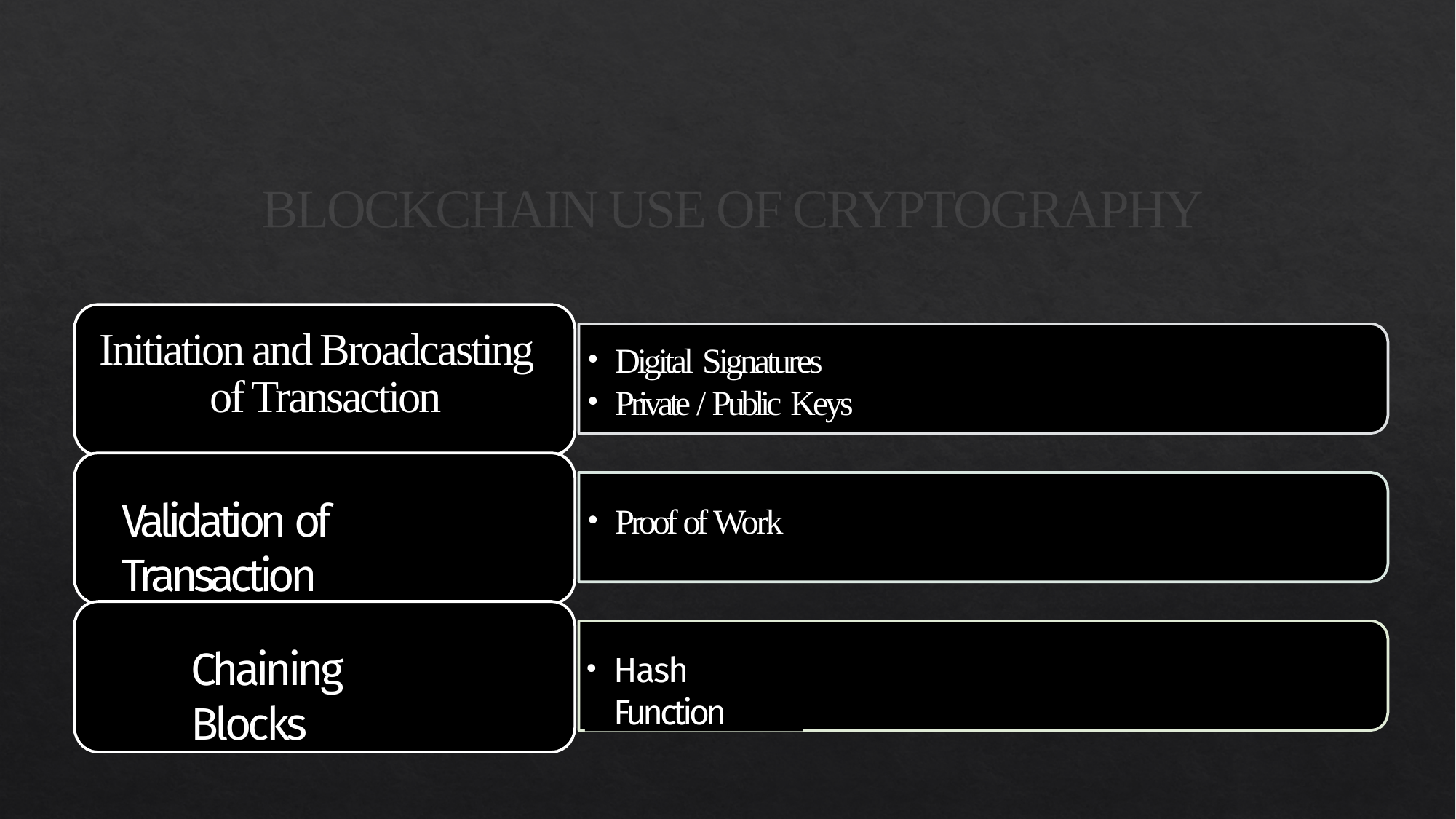

# BLOCKCHAIN USE OF CRYPTOGRAPHY

Initiation and Broadcasting  of Transaction

Digital Signatures
Private  /  Public Keys

Validation of Transaction
Proof of Work

Chaining Blocks
Hash Function